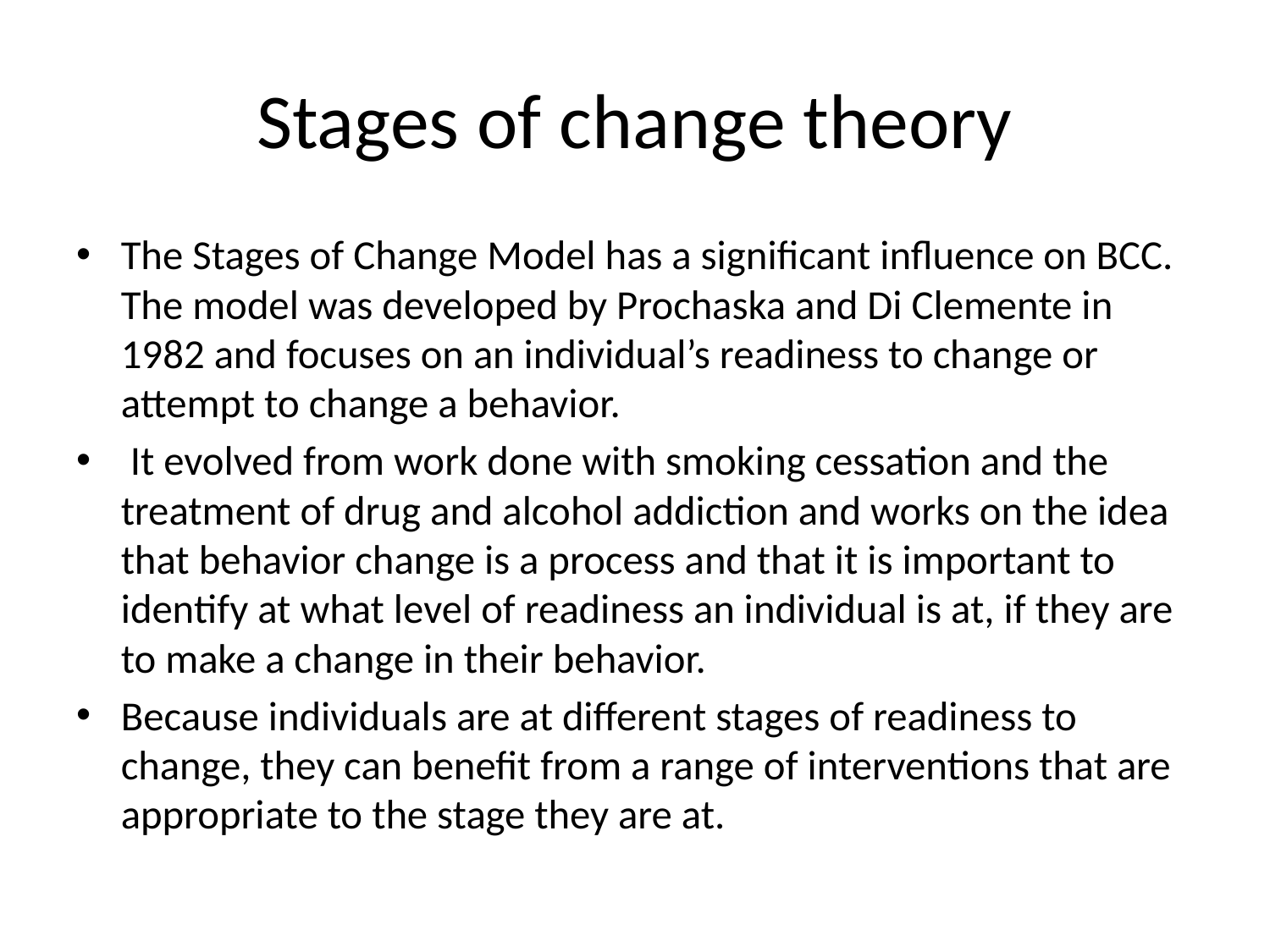

# Stages of change theory
The Stages of Change Model has a significant influence on BCC. The model was developed by Prochaska and Di Clemente in 1982 and focuses on an individual’s readiness to change or attempt to change a behavior.
 It evolved from work done with smoking cessation and the treatment of drug and alcohol addiction and works on the idea that behavior change is a process and that it is important to identify at what level of readiness an individual is at, if they are to make a change in their behavior.
Because individuals are at different stages of readiness to change, they can benefit from a range of interventions that are appropriate to the stage they are at.